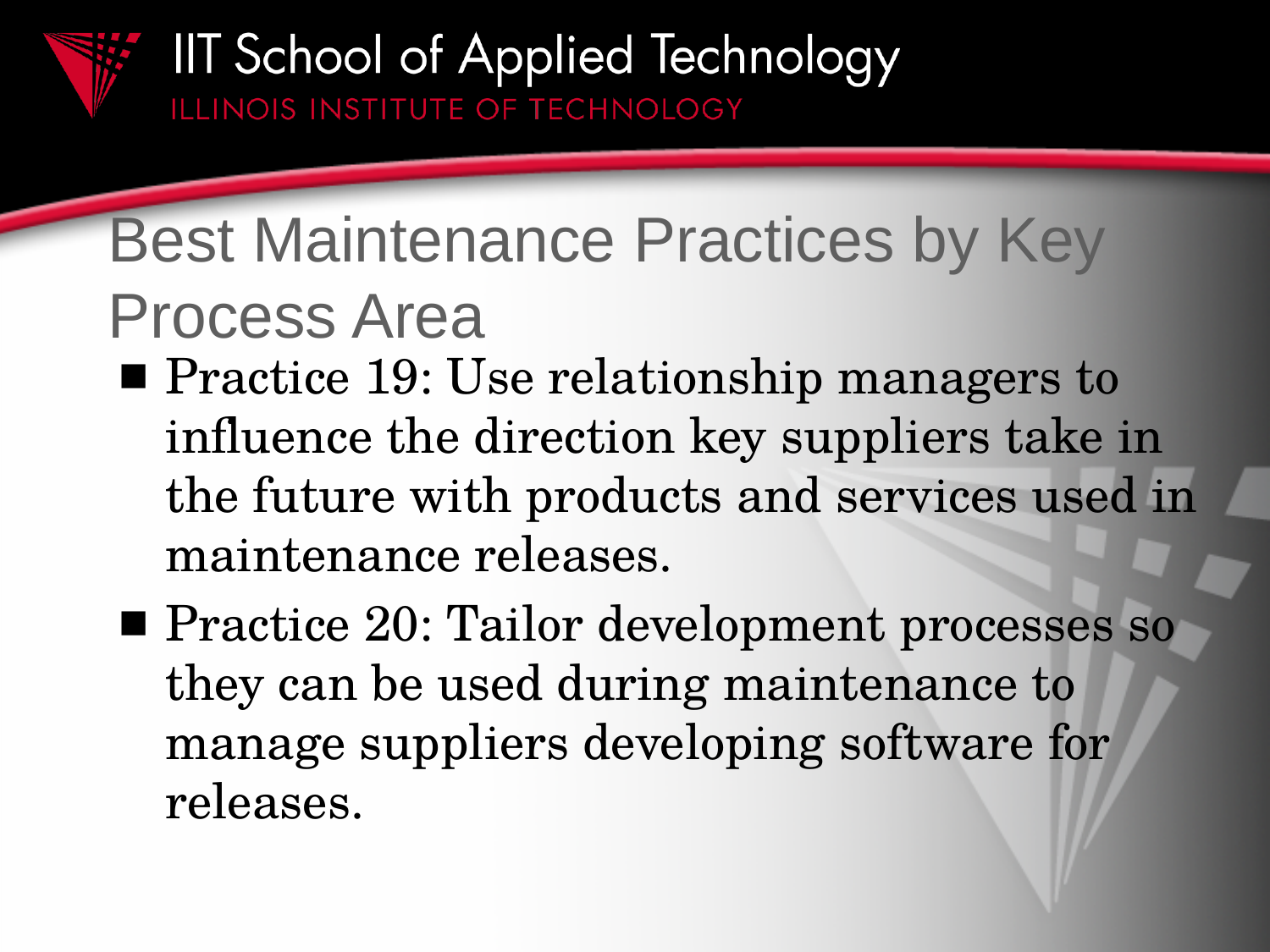

# Best Maintenance Practices by Key Process Area
Practice 19: Use relationship managers to influence the direction key suppliers take in the future with products and services used in maintenance releases.
Practice 20: Tailor development processes so they can be used during maintenance to manage suppliers developing software for releases.